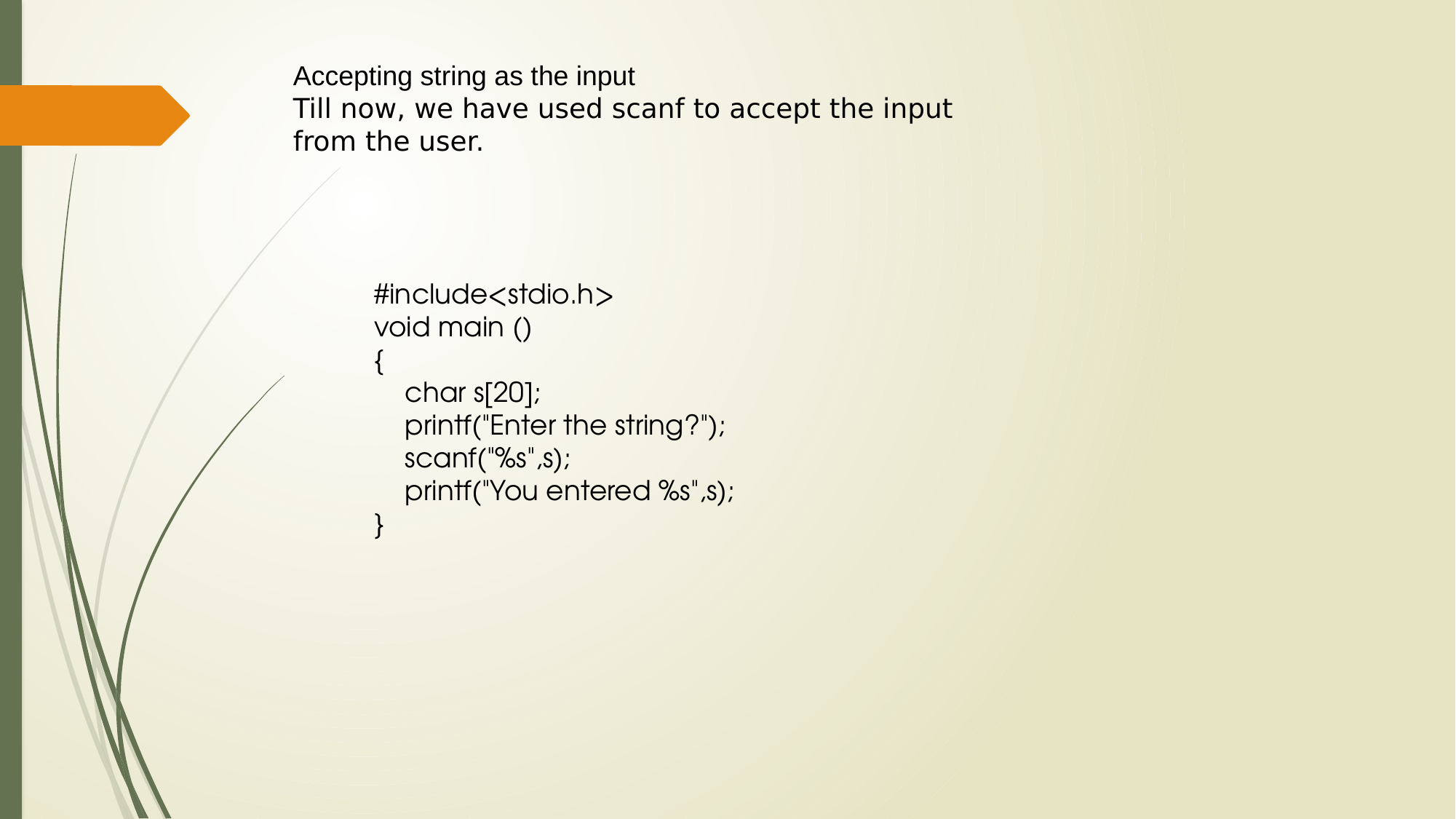

Accepting string as the input
Till now, we have used scanf to accept the input from the user.
#include<stdio.h>
void main ()
{
    char s[20];
    printf("Enter the string?");
    scanf("%s",s);
    printf("You entered %s",s);
}